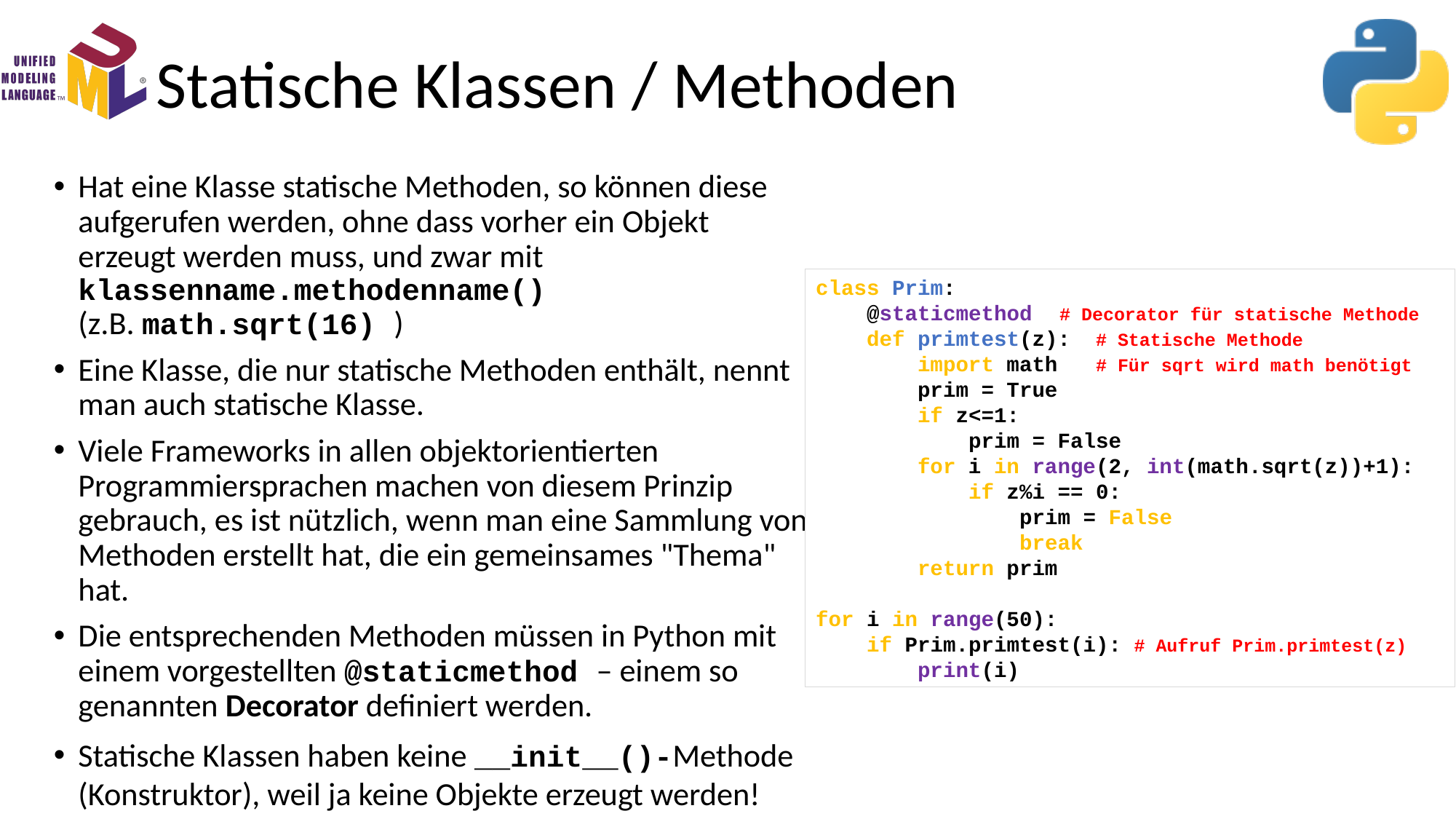

# Statische Klassen / Methoden
Hat eine Klasse statische Methoden, so können diese aufgerufen werden, ohne dass vorher ein Objekt erzeugt werden muss, und zwar mit klassenname.methodenname()
(z.B. math.sqrt(16) )
Eine Klasse, die nur statische Methoden enthält, nennt man auch statische Klasse.
Viele Frameworks in allen objektorientierten Programmiersprachen machen von diesem Prinzip gebrauch, es ist nützlich, wenn man eine Sammlung von Methoden erstellt hat, die ein gemeinsames "Thema" hat.
Die entsprechenden Methoden müssen in Python mit einem vorgestellten @staticmethod – einem so genannten Decorator definiert werden.
Statische Klassen haben keine __init__()-Methode (Konstruktor), weil ja keine Objekte erzeugt werden!
class Prim:
    @staticmethod	  # Decorator für statische Methode
    def primtest(z):  # Statische Methode
        import math   # Für sqrt wird math benötigt
        prim = True
        if z<=1:
            prim = False
        for i in range(2, int(math.sqrt(z))+1):
            if z%i == 0:
                prim = False
                break
        return prim

for i in range(50):
    if Prim.primtest(i): # Aufruf Prim.primtest(z)
        print(i)